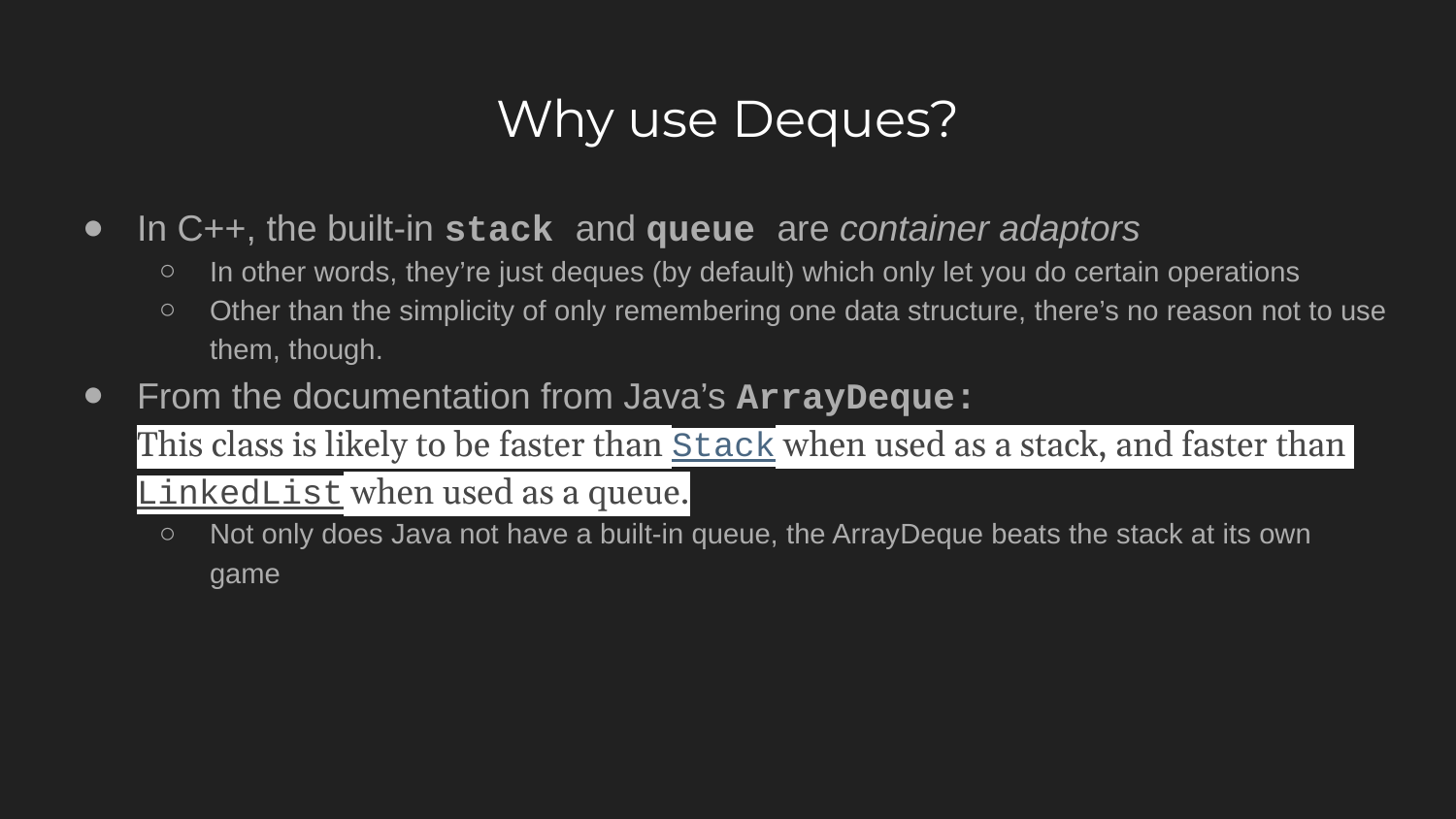

# Why use Deques?
In C++, the built-in stack and queue are container adaptors
In other words, they’re just deques (by default) which only let you do certain operations
Other than the simplicity of only remembering one data structure, there’s no reason not to use them, though.
From the documentation from Java’s ArrayDeque:
This class is likely to be faster than Stack when used as a stack, and faster than LinkedList when used as a queue.
Not only does Java not have a built-in queue, the ArrayDeque beats the stack at its own game